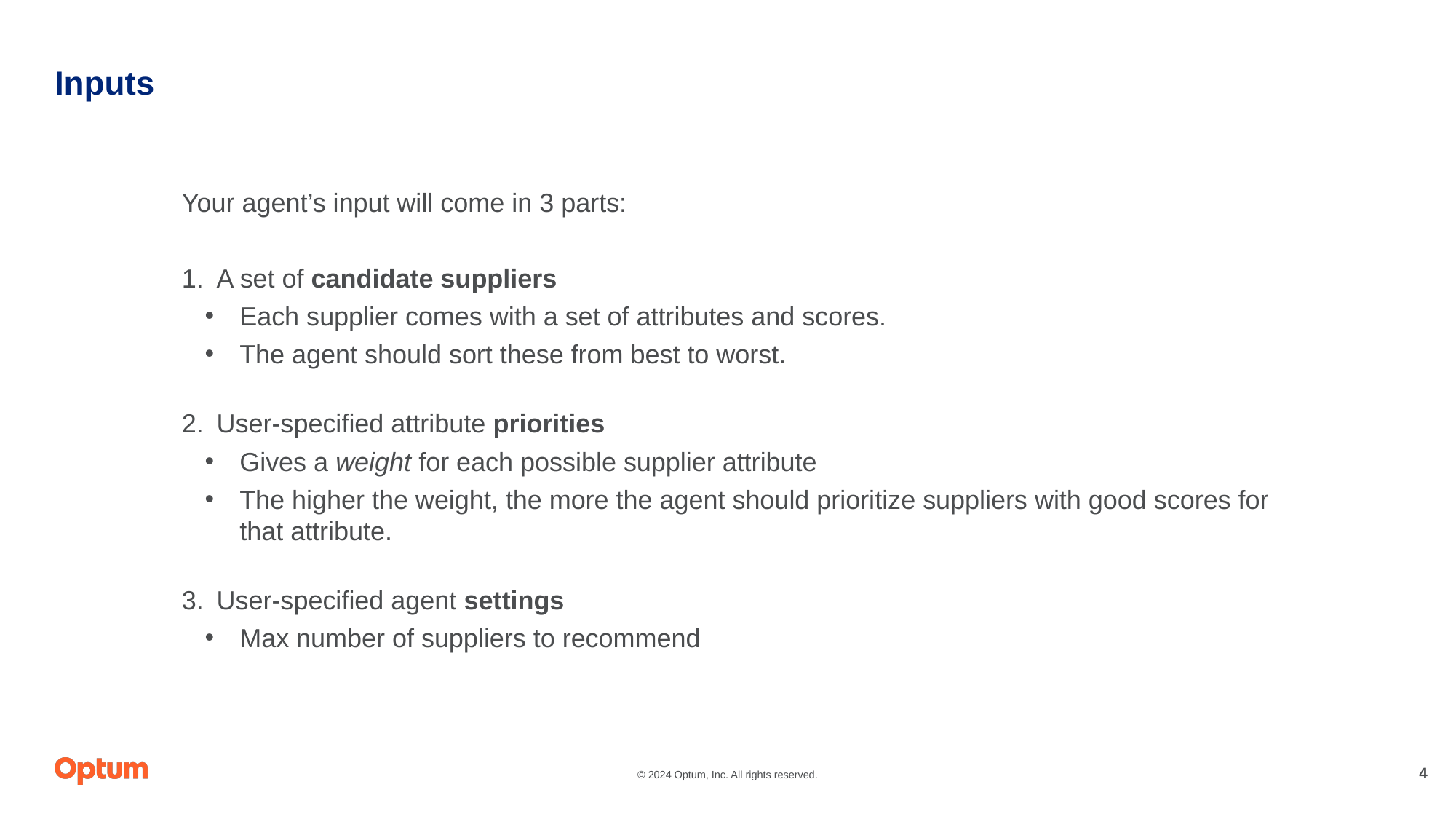

# Inputs
Your agent’s input will come in 3 parts:

A set of candidate suppliers
Each supplier comes with a set of attributes and scores.
The agent should sort these from best to worst.
User-specified attribute priorities
Gives a weight for each possible supplier attribute
The higher the weight, the more the agent should prioritize suppliers with good scores for that attribute.
User-specified agent settings
Max number of suppliers to recommend